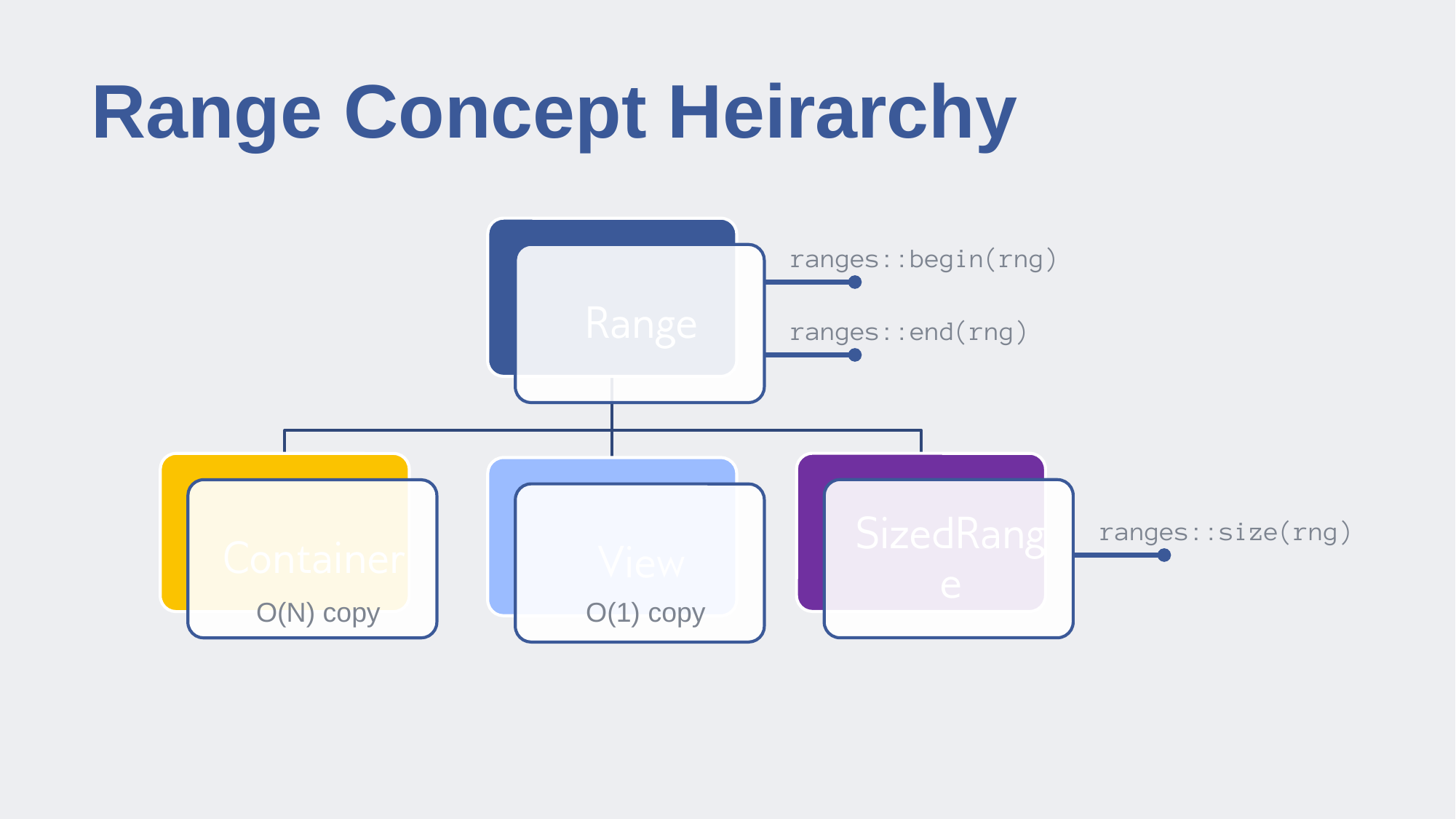

# Range Concept Heirarchy
Range
Container
View
SizedRange
ranges::begin(rng)
ranges::end(rng)
ranges::size(rng)
O(N) copy
O(1) copy